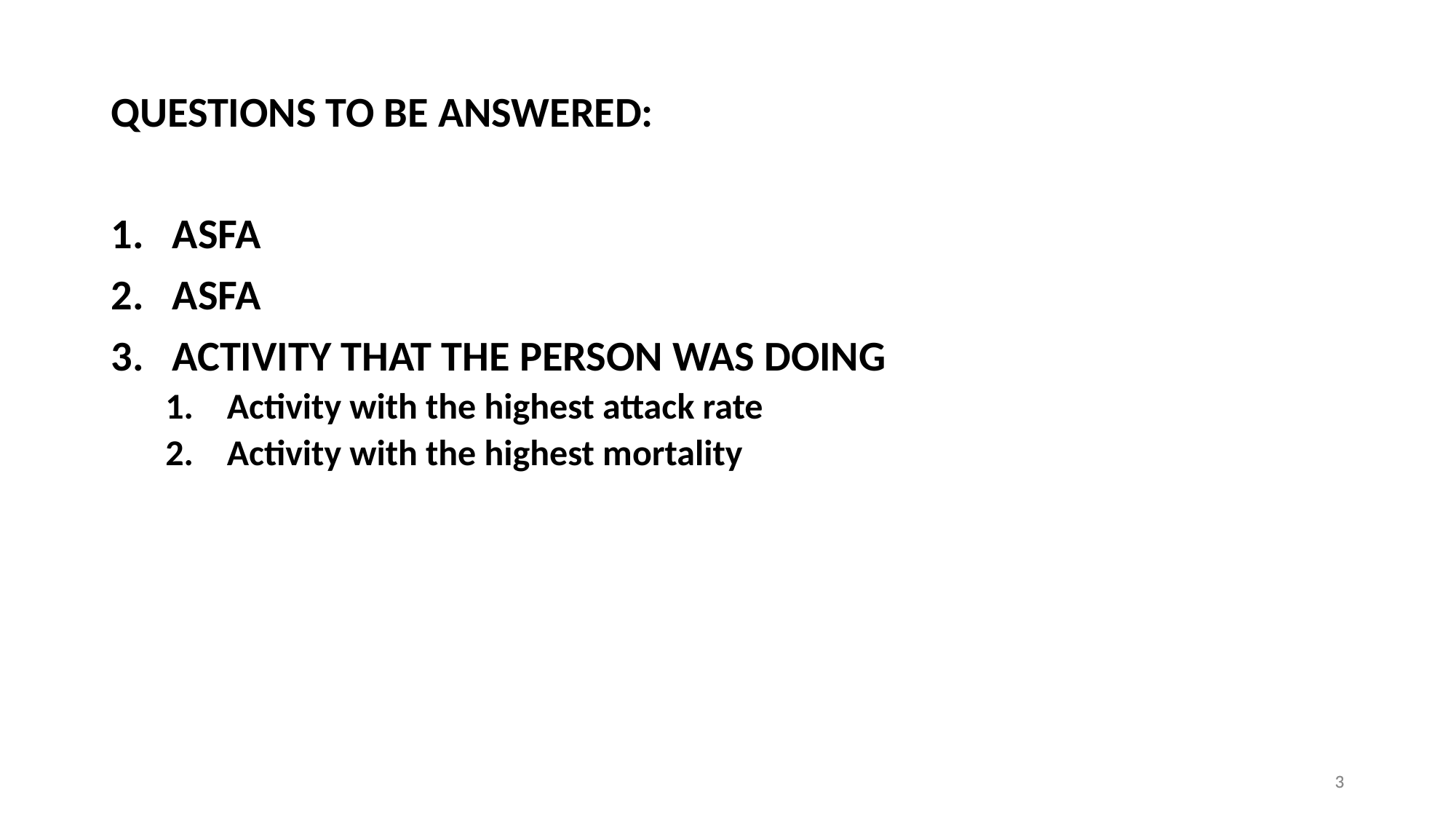

QUESTIONS TO BE ANSWERED:

ASFA
ASFA
ACTIVITY THAT THE PERSON WAS DOING
Activity with the highest attack rate
Activity with the highest mortality
3
3